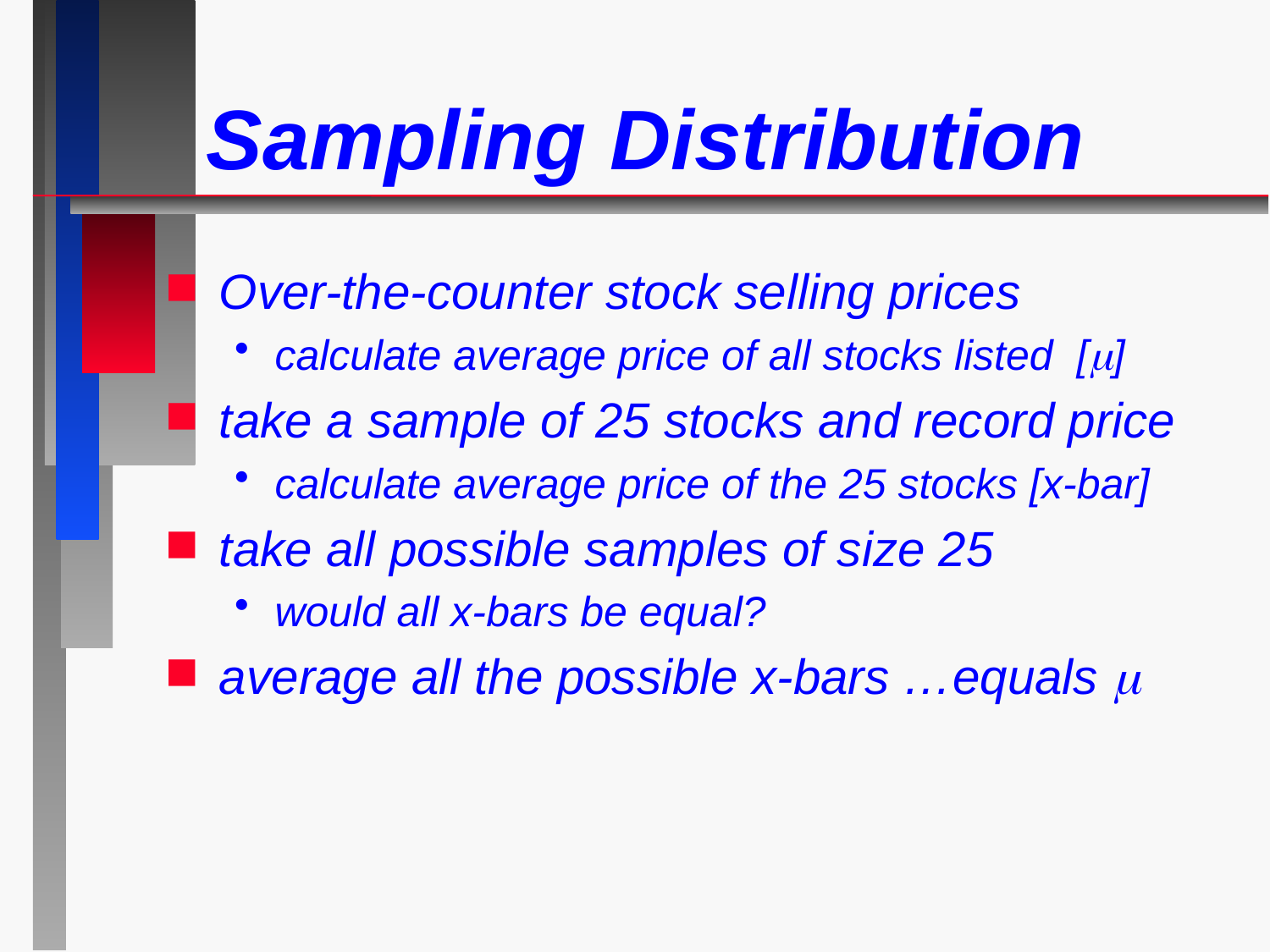

# Sampling Distribution
Over-the-counter stock selling prices
calculate average price of all stocks listed  [μ]
take a sample of 25 stocks and record price
calculate average price of the 25 stocks [x-bar]
take all possible samples of size 25
would all x-bars be equal?
average all the possible x-bars …equals μ